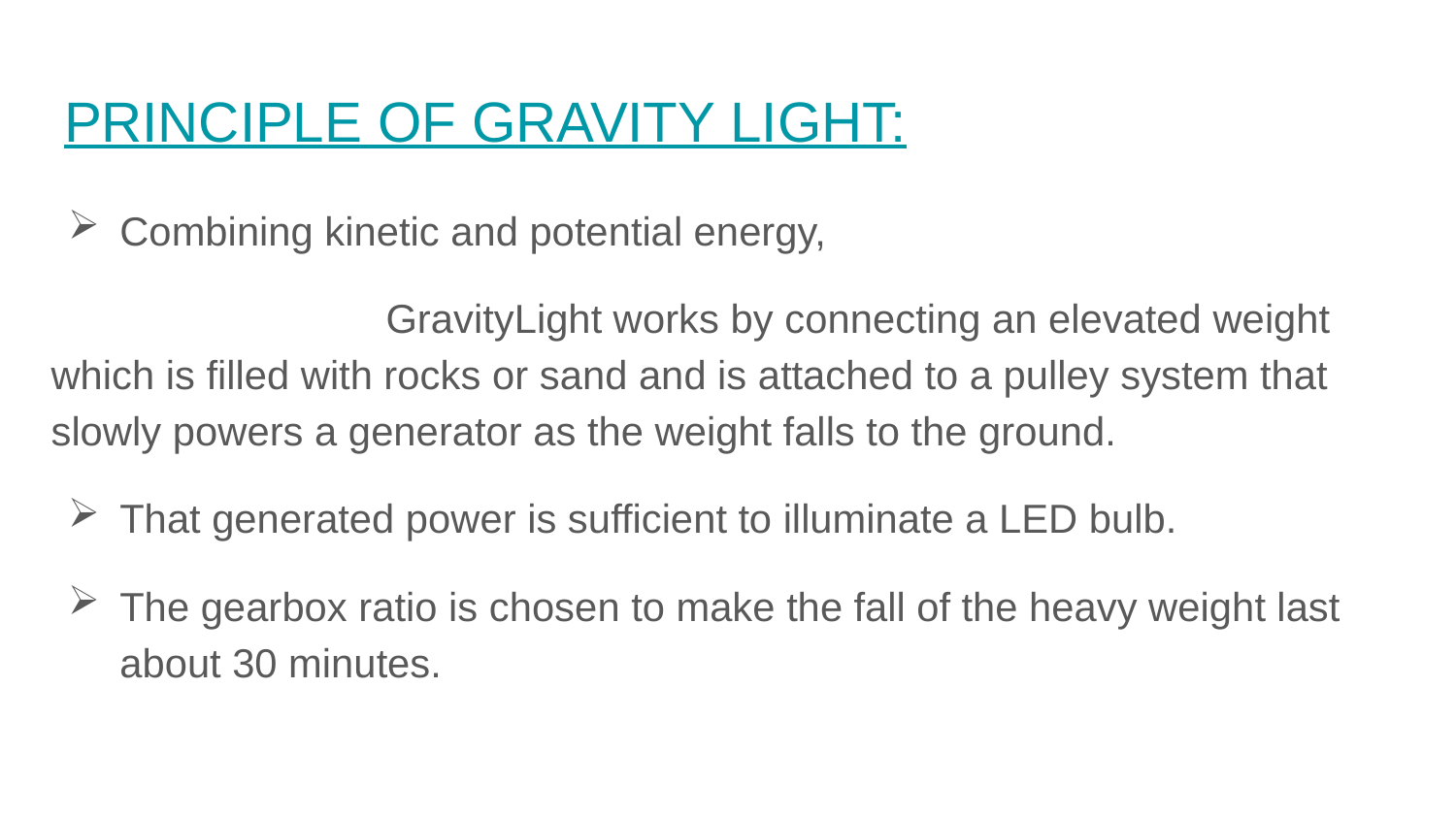

# PRINCIPLE OF GRAVITY LIGHT:
Combining kinetic and potential energy,
                              GravityLight works by connecting an elevated weight which is filled with rocks or sand and is attached to a pulley system that slowly powers a generator as the weight falls to the ground.
That generated power is sufficient to illuminate a LED bulb.
The gearbox ratio is chosen to make the fall of the heavy weight last about 30 minutes.